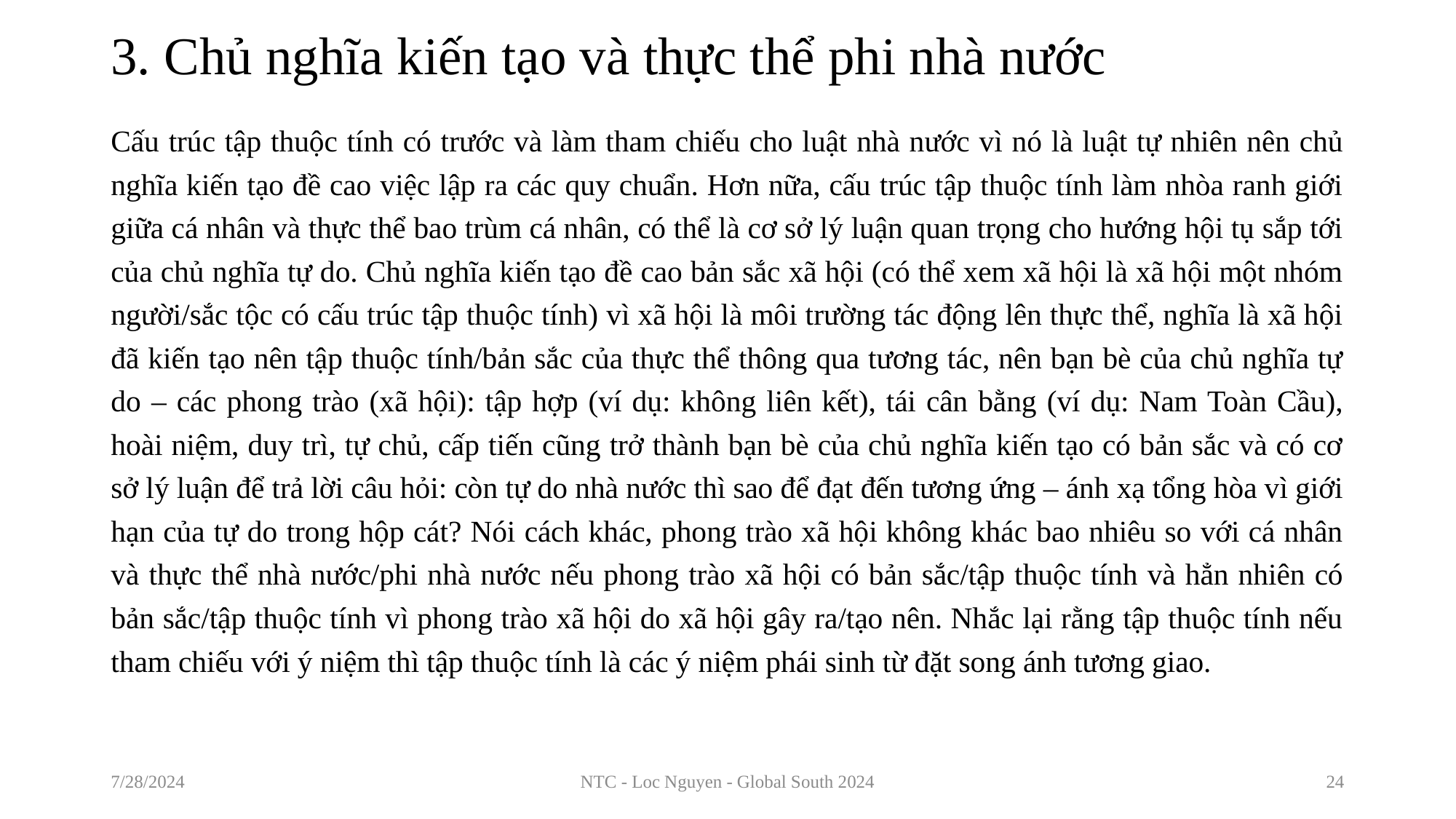

# 3. Chủ nghĩa kiến tạo và thực thể phi nhà nước
Cấu trúc tập thuộc tính có trước và làm tham chiếu cho luật nhà nước vì nó là luật tự nhiên nên chủ nghĩa kiến tạo đề cao việc lập ra các quy chuẩn. Hơn nữa, cấu trúc tập thuộc tính làm nhòa ranh giới giữa cá nhân và thực thể bao trùm cá nhân, có thể là cơ sở lý luận quan trọng cho hướng hội tụ sắp tới của chủ nghĩa tự do. Chủ nghĩa kiến tạo đề cao bản sắc xã hội (có thể xem xã hội là xã hội một nhóm người/sắc tộc có cấu trúc tập thuộc tính) vì xã hội là môi trường tác động lên thực thể, nghĩa là xã hội đã kiến tạo nên tập thuộc tính/bản sắc của thực thể thông qua tương tác, nên bạn bè của chủ nghĩa tự do – các phong trào (xã hội): tập hợp (ví dụ: không liên kết), tái cân bằng (ví dụ: Nam Toàn Cầu), hoài niệm, duy trì, tự chủ, cấp tiến cũng trở thành bạn bè của chủ nghĩa kiến tạo có bản sắc và có cơ sở lý luận để trả lời câu hỏi: còn tự do nhà nước thì sao để đạt đến tương ứng – ánh xạ tổng hòa vì giới hạn của tự do trong hộp cát? Nói cách khác, phong trào xã hội không khác bao nhiêu so với cá nhân và thực thể nhà nước/phi nhà nước nếu phong trào xã hội có bản sắc/tập thuộc tính và hẳn nhiên có bản sắc/tập thuộc tính vì phong trào xã hội do xã hội gây ra/tạo nên. Nhắc lại rằng tập thuộc tính nếu tham chiếu với ý niệm thì tập thuộc tính là các ý niệm phái sinh từ đặt song ánh tương giao.
7/28/2024
NTC - Loc Nguyen - Global South 2024
24